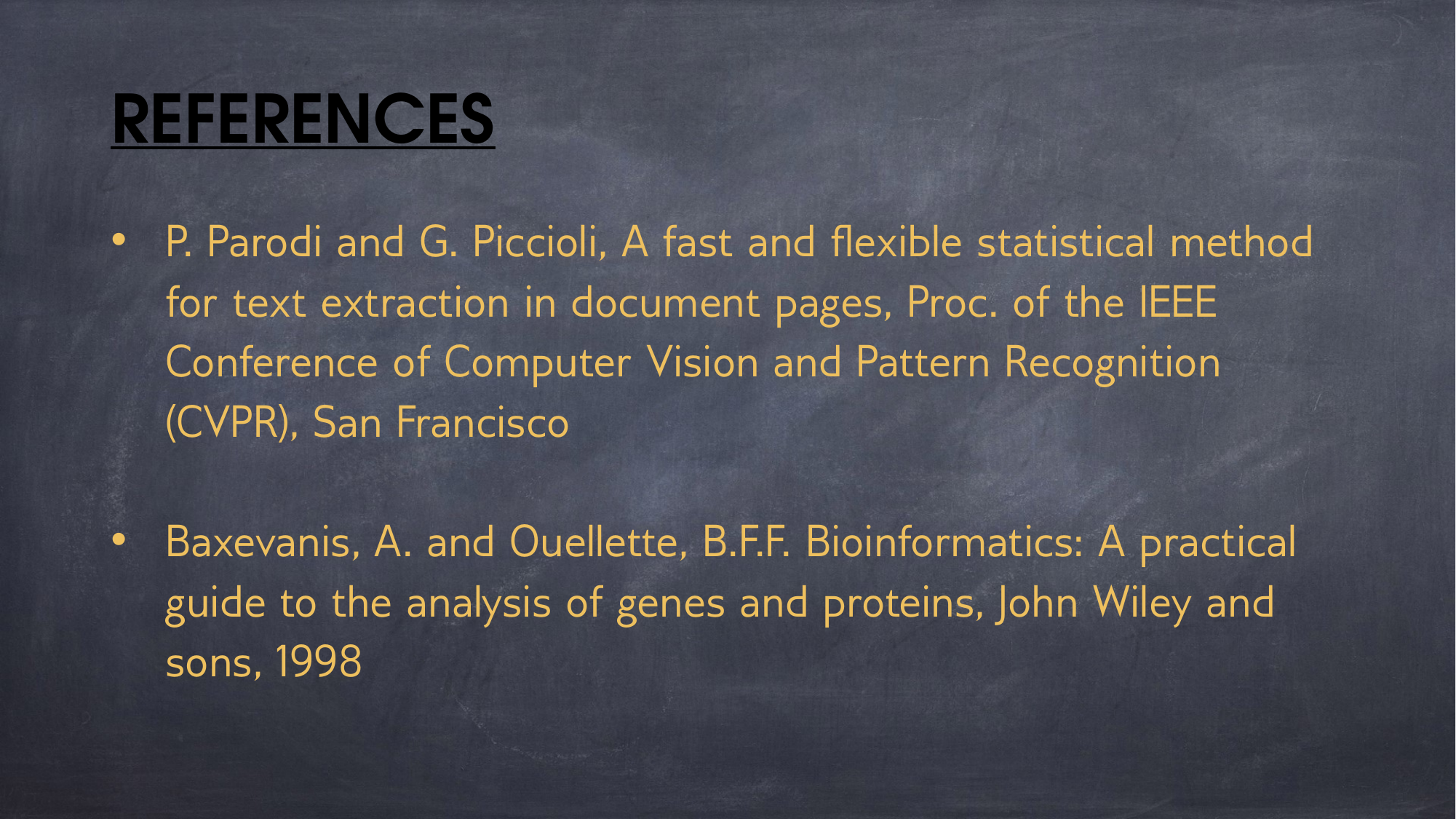

# REFERENCES
P. Parodi and G. Piccioli, A fast and flexible statistical method for text extraction in document pages, Proc. of the IEEE Conference of Computer Vision and Pattern Recognition (CVPR), San Francisco

Baxevanis, A. and Ouellette, B.F.F. Bioinformatics: A practical guide to the analysis of genes and proteins, John Wiley and sons, 1998